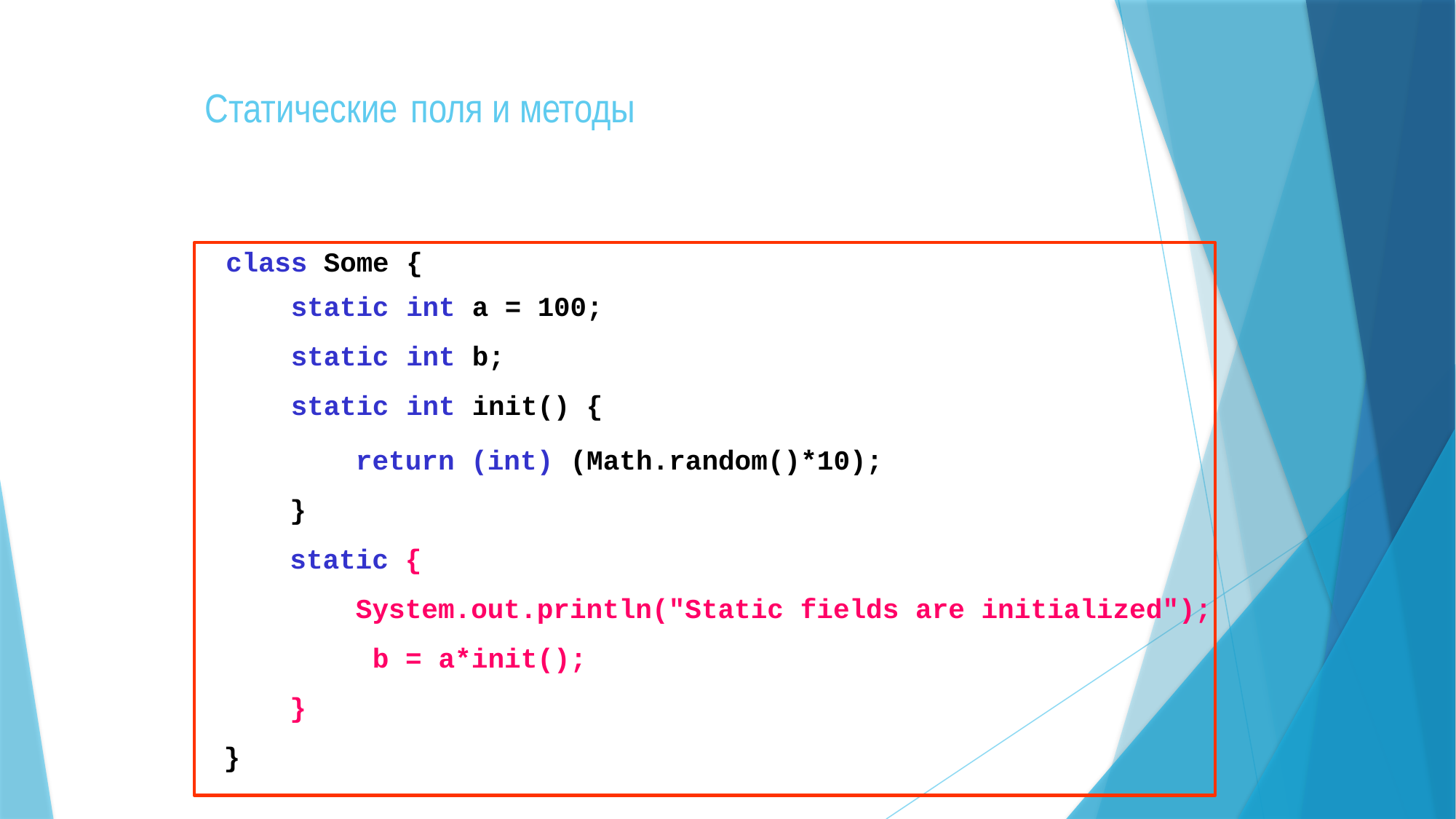

# Статические поля и методы

| class Some | { |  |
| --- | --- | --- |
| static | int | a = 100; |
| static | int | b; |
| static | int | init() { |
return (int) (Math.random()*10);
}
static {
System.out.println("Static fields are initialized");  b = a*init();
}
}